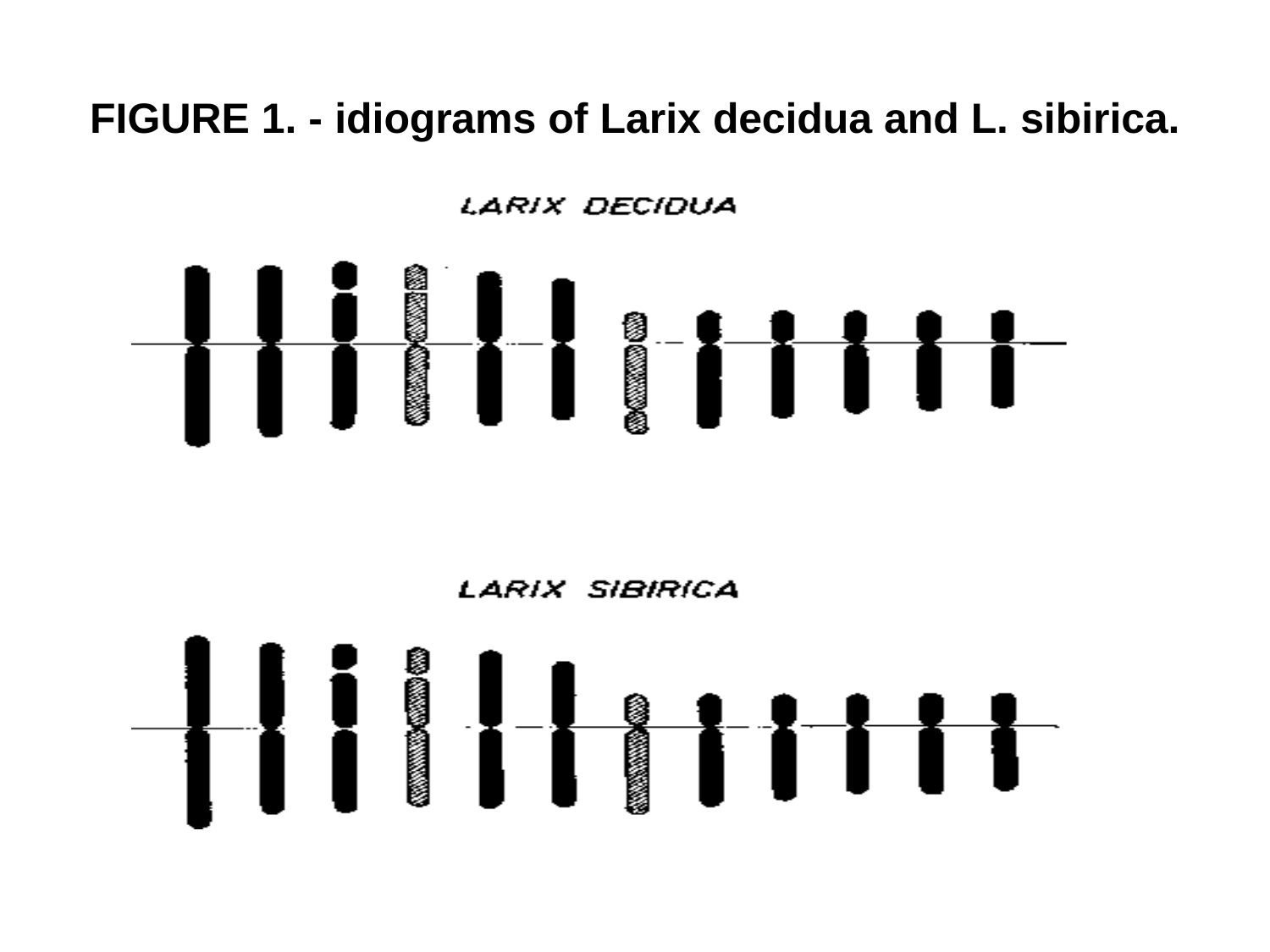

# FIGURE 1. - idiograms of Larix decidua and L. sibirica.